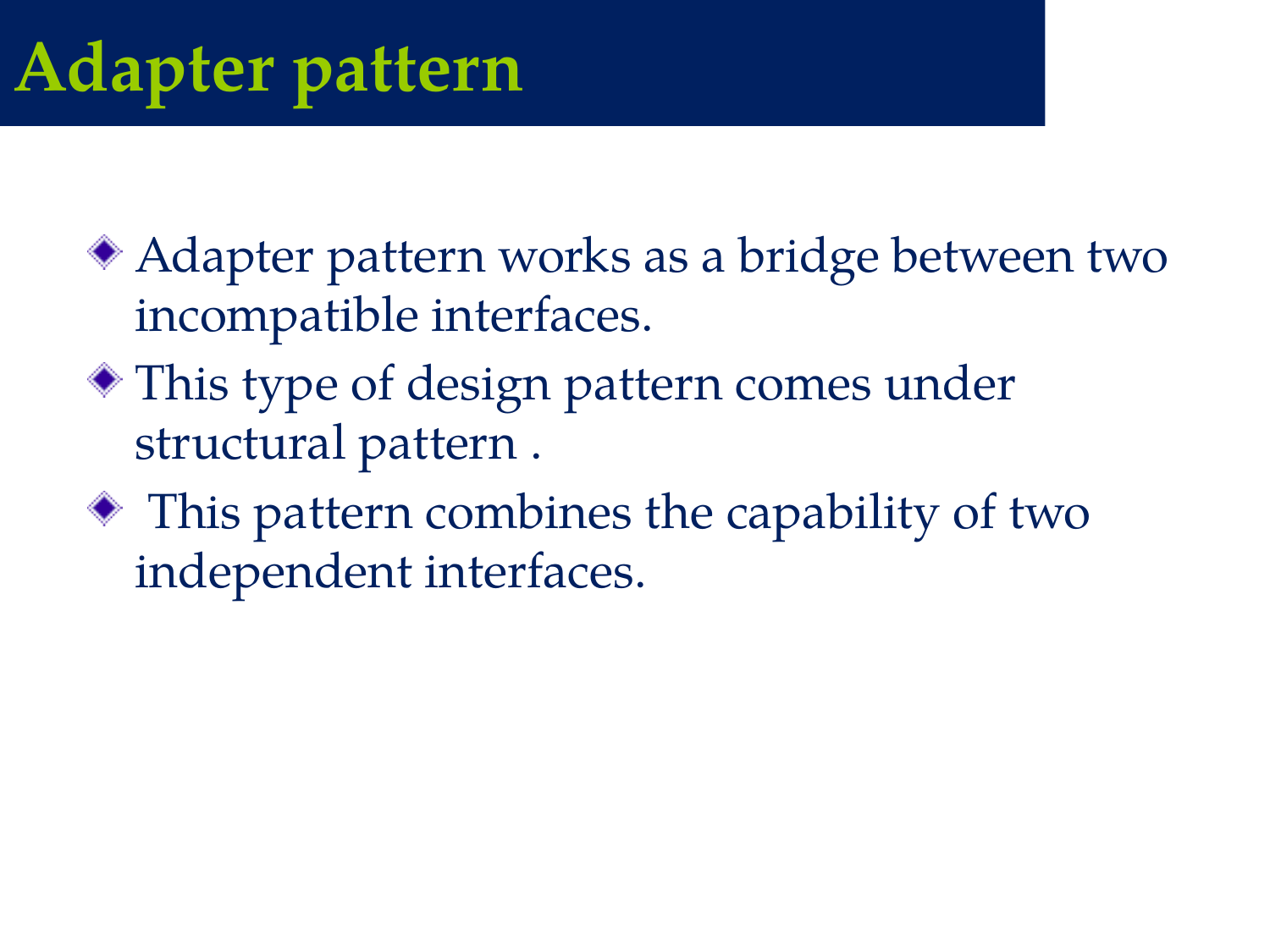

# Adapter pattern
Adapter pattern works as a bridge between two incompatible interfaces.
This type of design pattern comes under structural pattern .
 This pattern combines the capability of two independent interfaces.